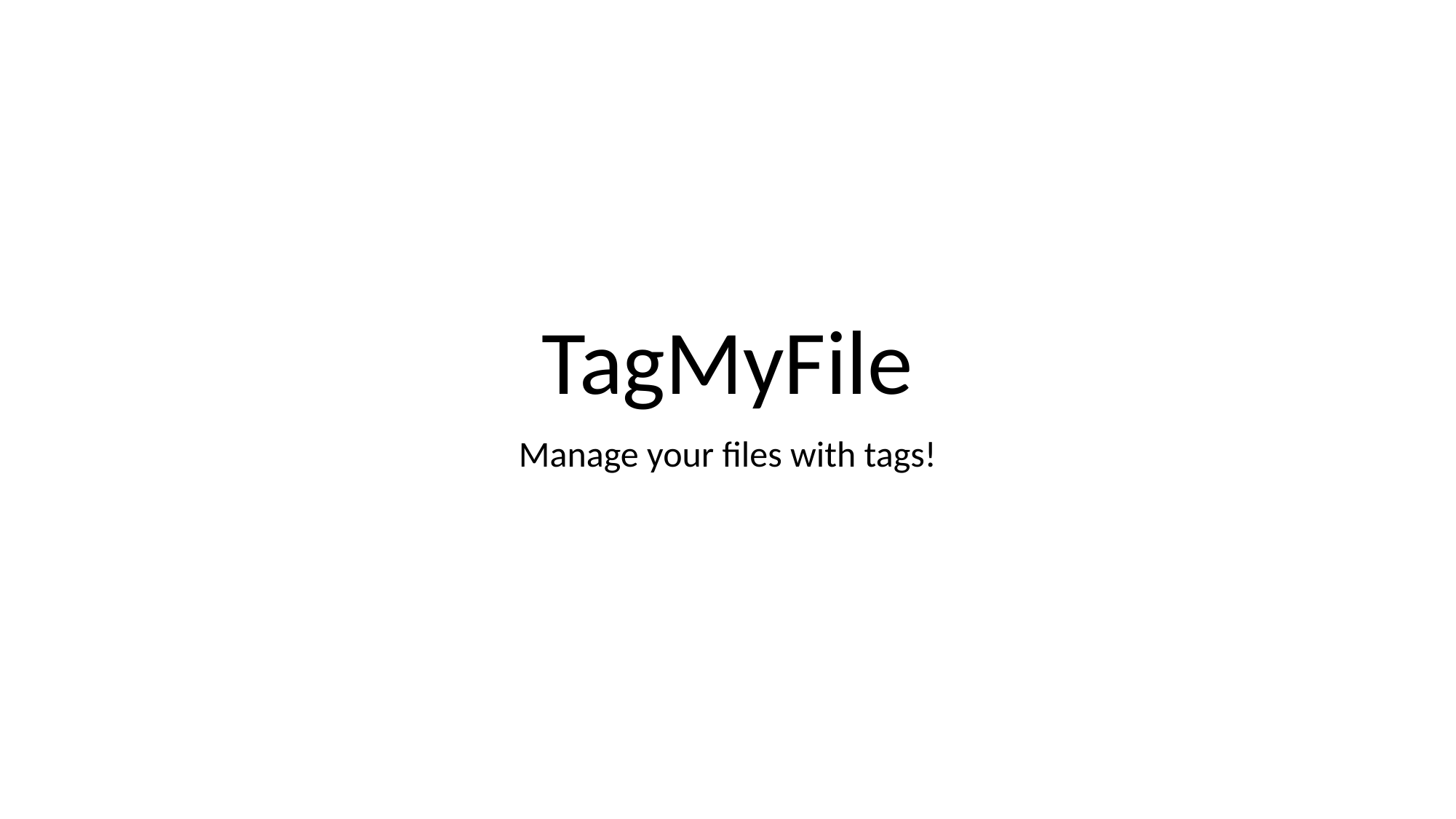

# TagMyFile
Manage your files with tags!